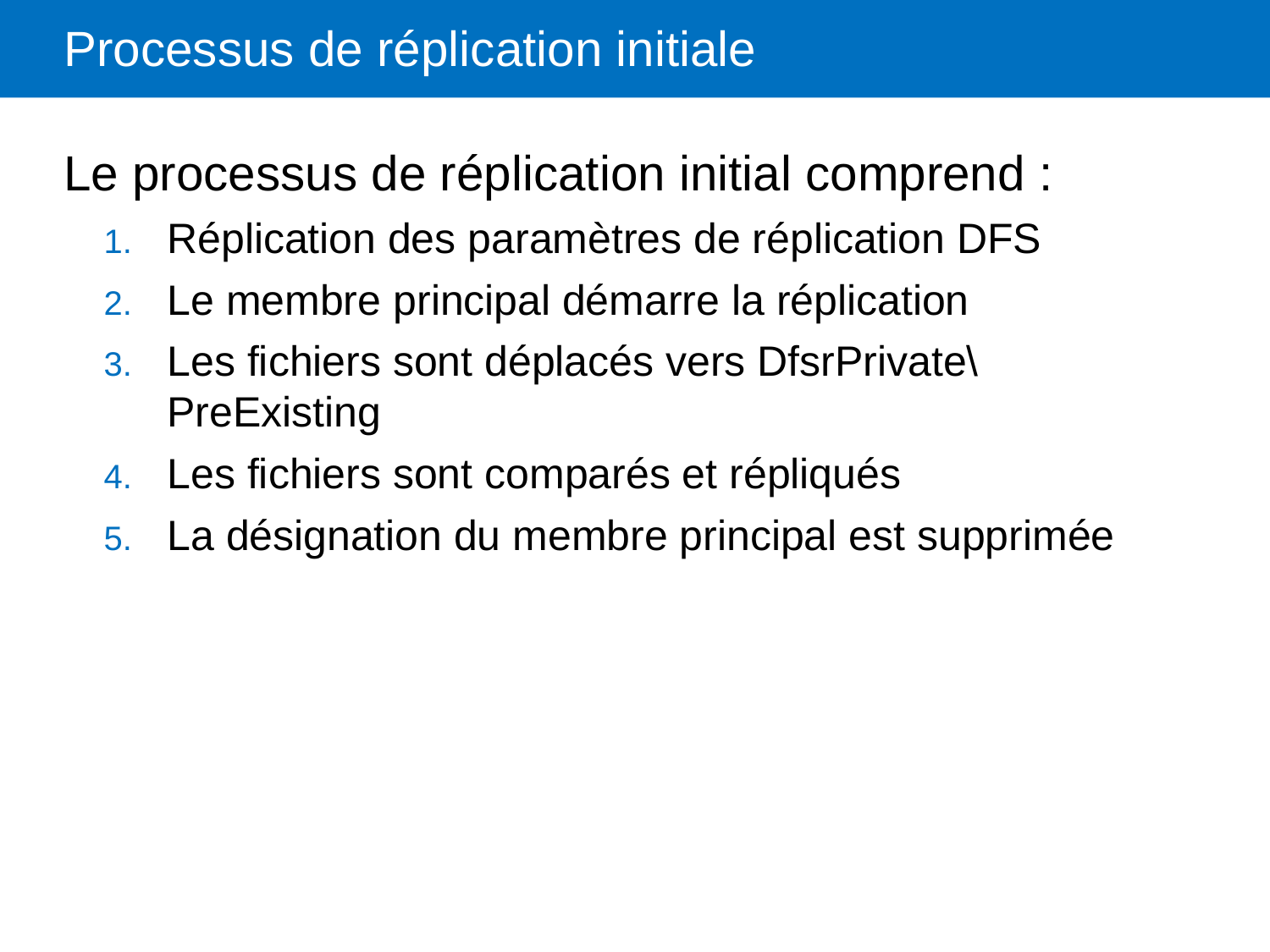

# Processus de réplication initiale
Le processus de réplication initial comprend :
Réplication des paramètres de réplication DFS
Le membre principal démarre la réplication
Les fichiers sont déplacés vers DfsrPrivate\PreExisting
Les fichiers sont comparés et répliqués
La désignation du membre principal est supprimée